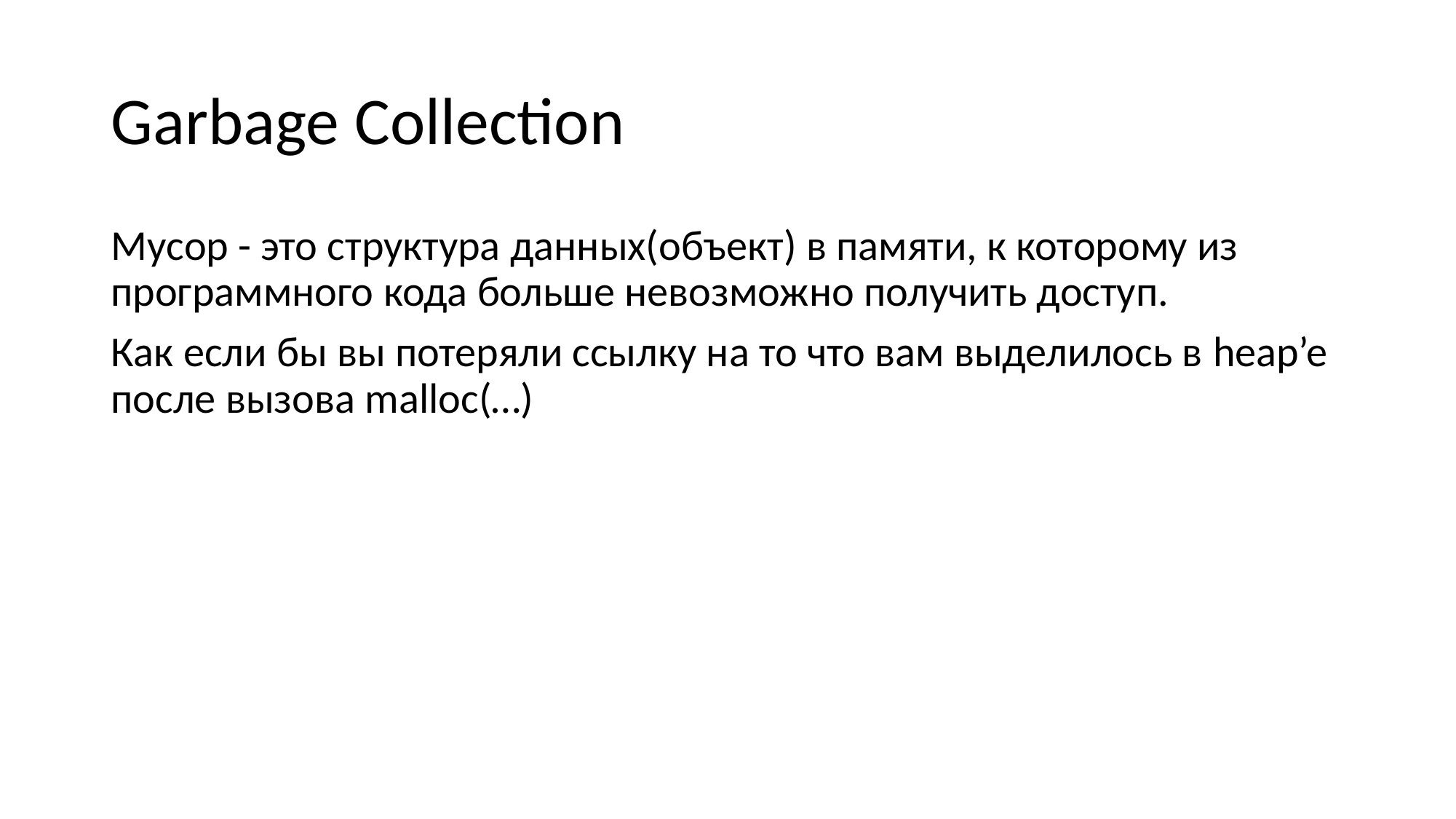

# Garbage Collection
Мусор - это структура данных(объект) в памяти, к которому из программного кода больше невозможно получить доступ.
Как если бы вы потеряли ссылку на то что вам выделилось в heap’e после вызова malloc(…)